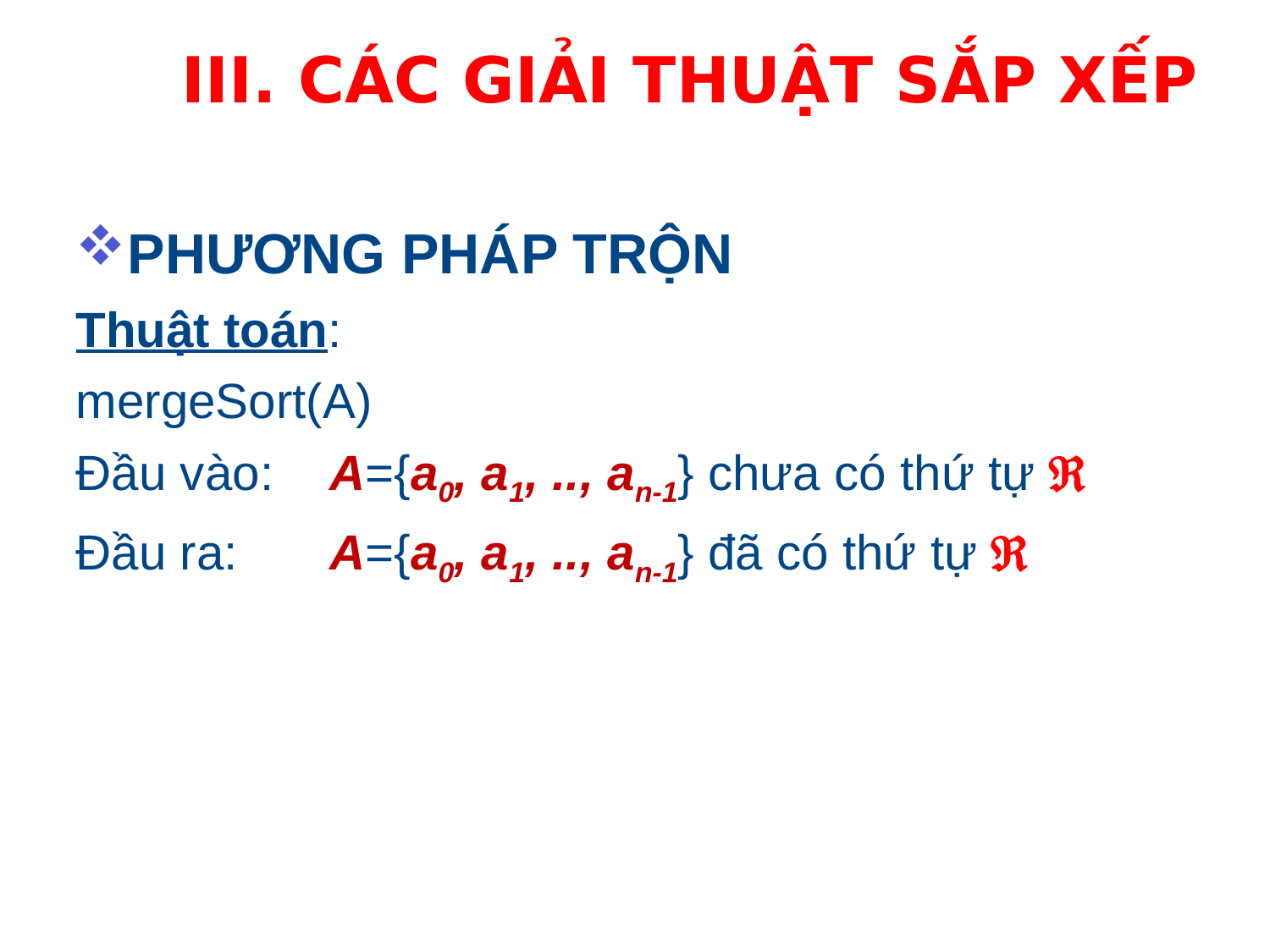

III. CÁC GIẢI THUẬT SẮP XẾP
PHƯƠNG PHÁP TRỘN
Thuật toán:
mergeSort(A)
Đầu vào: 	A={a0, a1, .., an-1} chưa có thứ tự ℜ
Đầu ra: 	A={a0, a1, .., an-1} đã có thứ tự ℜ